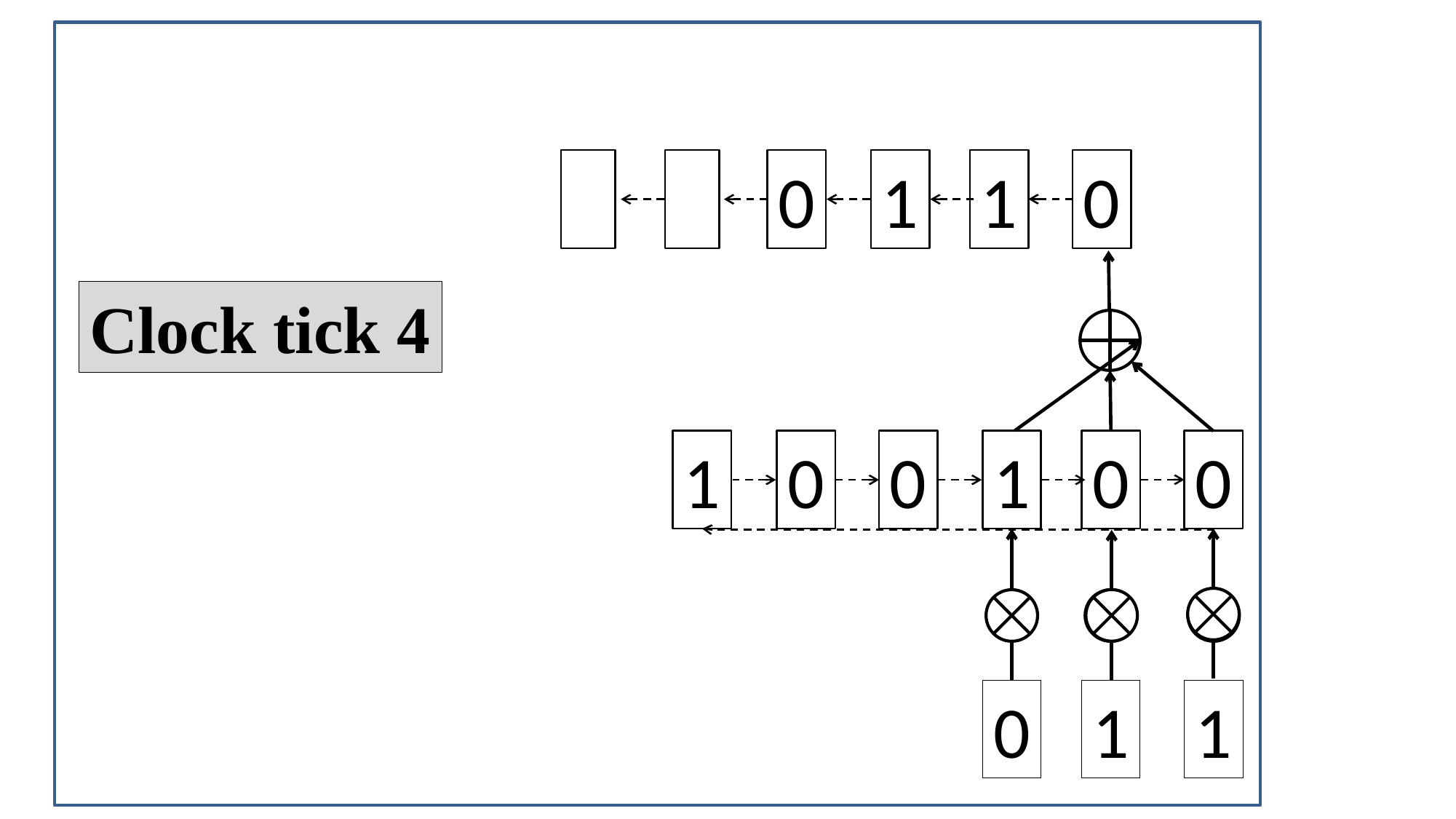

0
1
1
0
Clock tick 4

1
0
0
1
0
0

0
1
1